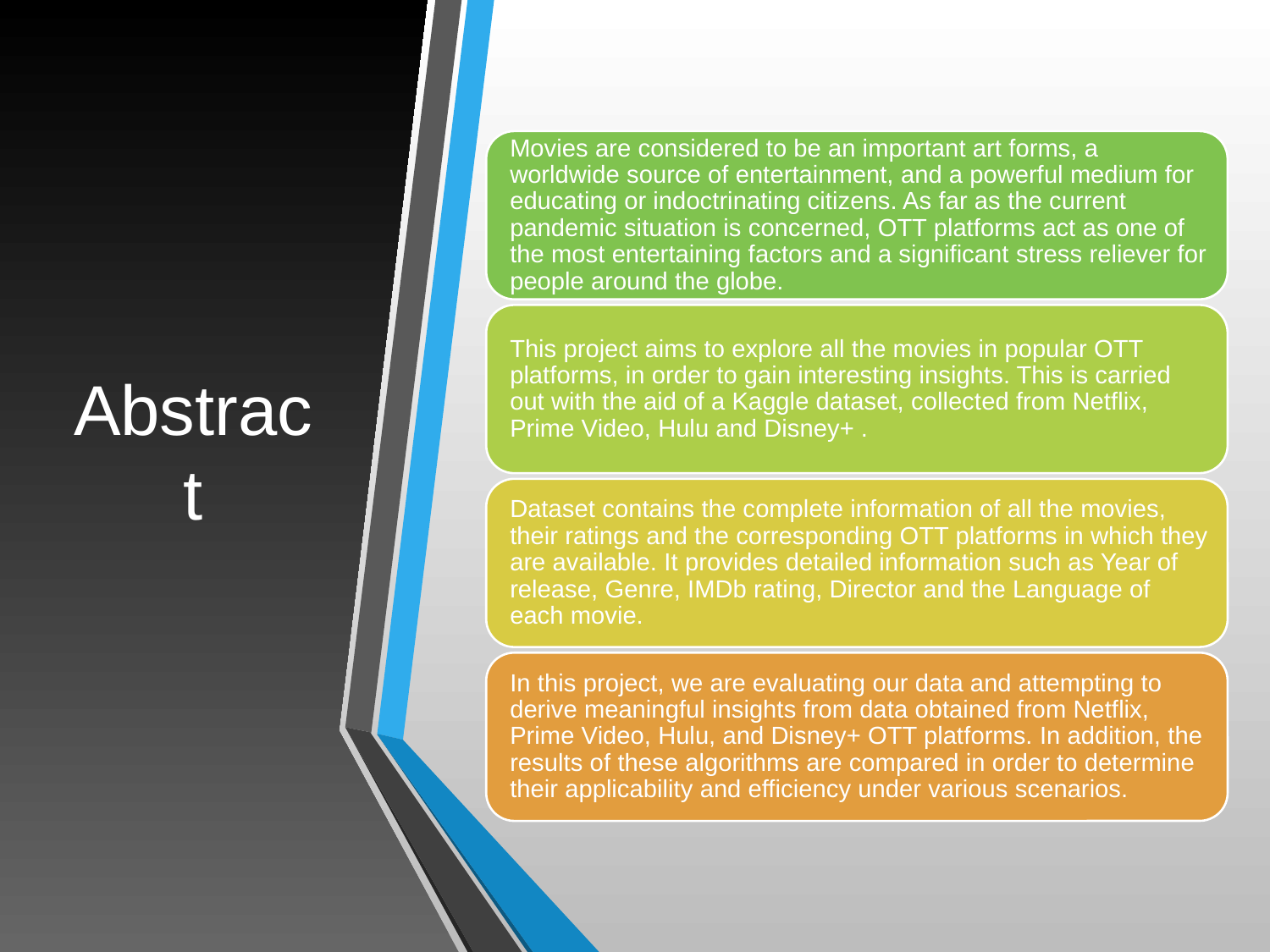

Movies are considered to be an important art forms, a worldwide source of entertainment, and a powerful medium for educating or indoctrinating citizens. As far as the current pandemic situation is concerned, OTT platforms act as one of the most entertaining factors and a significant stress reliever for people around the globe.
This project aims to explore all the movies in popular OTT platforms, in order to gain interesting insights. This is carried out with the aid of a Kaggle dataset, collected from Netflix, Prime Video, Hulu and Disney+ .
Dataset contains the complete information of all the movies, their ratings and the corresponding OTT platforms in which they are available. It provides detailed information such as Year of release, Genre, IMDb rating, Director and the Language of each movie.
In this project, we are evaluating our data and attempting to derive meaningful insights from data obtained from Netflix, Prime Video, Hulu, and Disney+ OTT platforms. In addition, the results of these algorithms are compared in order to determine their applicability and efficiency under various scenarios.
# Abstract